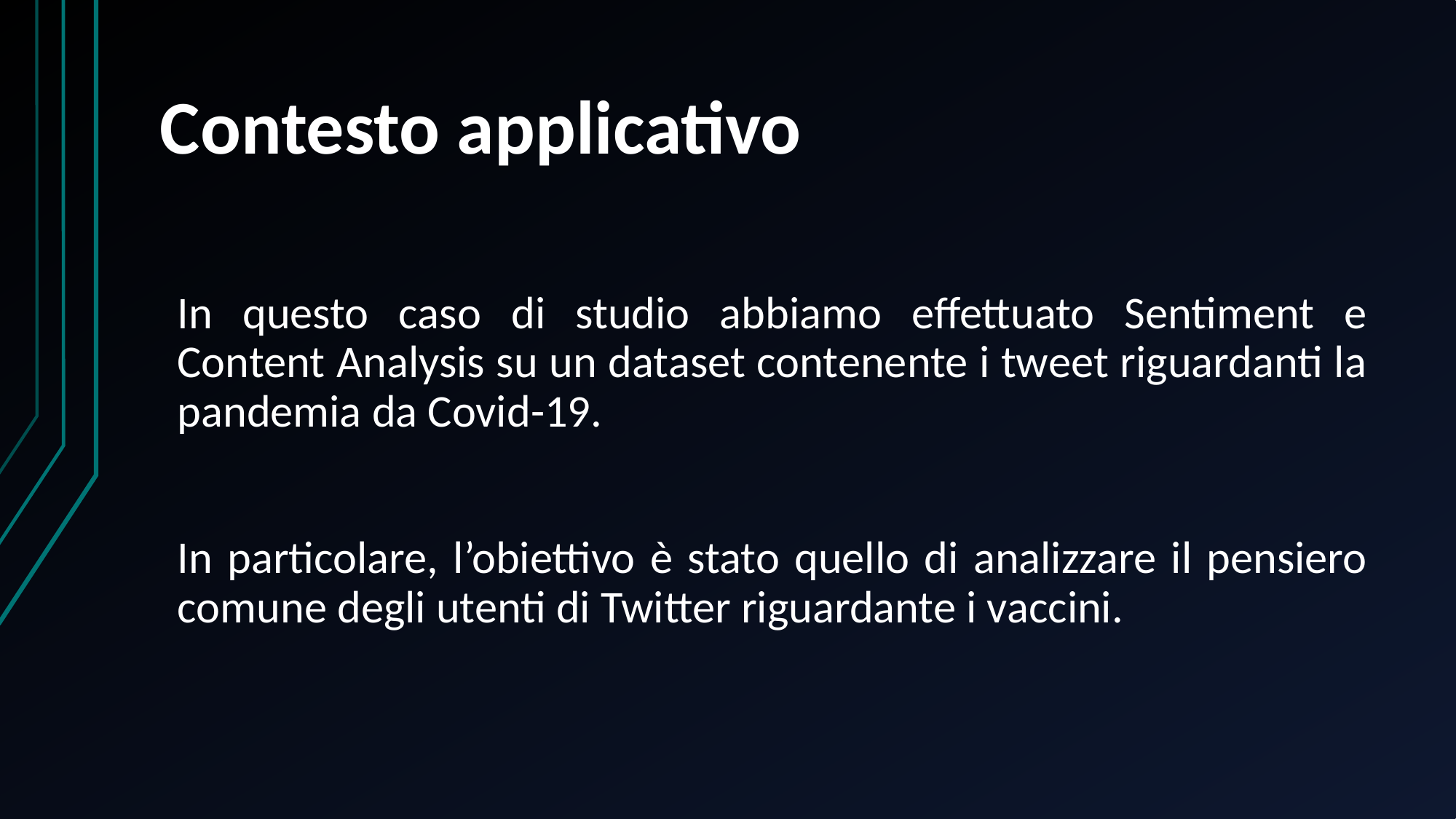

# Contesto applicativo

In questo caso di studio abbiamo effettuato Sentiment e Content Analysis su un dataset contenente i tweet riguardanti la pandemia da Covid-19.

In particolare, l’obiettivo è stato quello di analizzare il pensiero comune degli utenti di Twitter riguardante i vaccini.